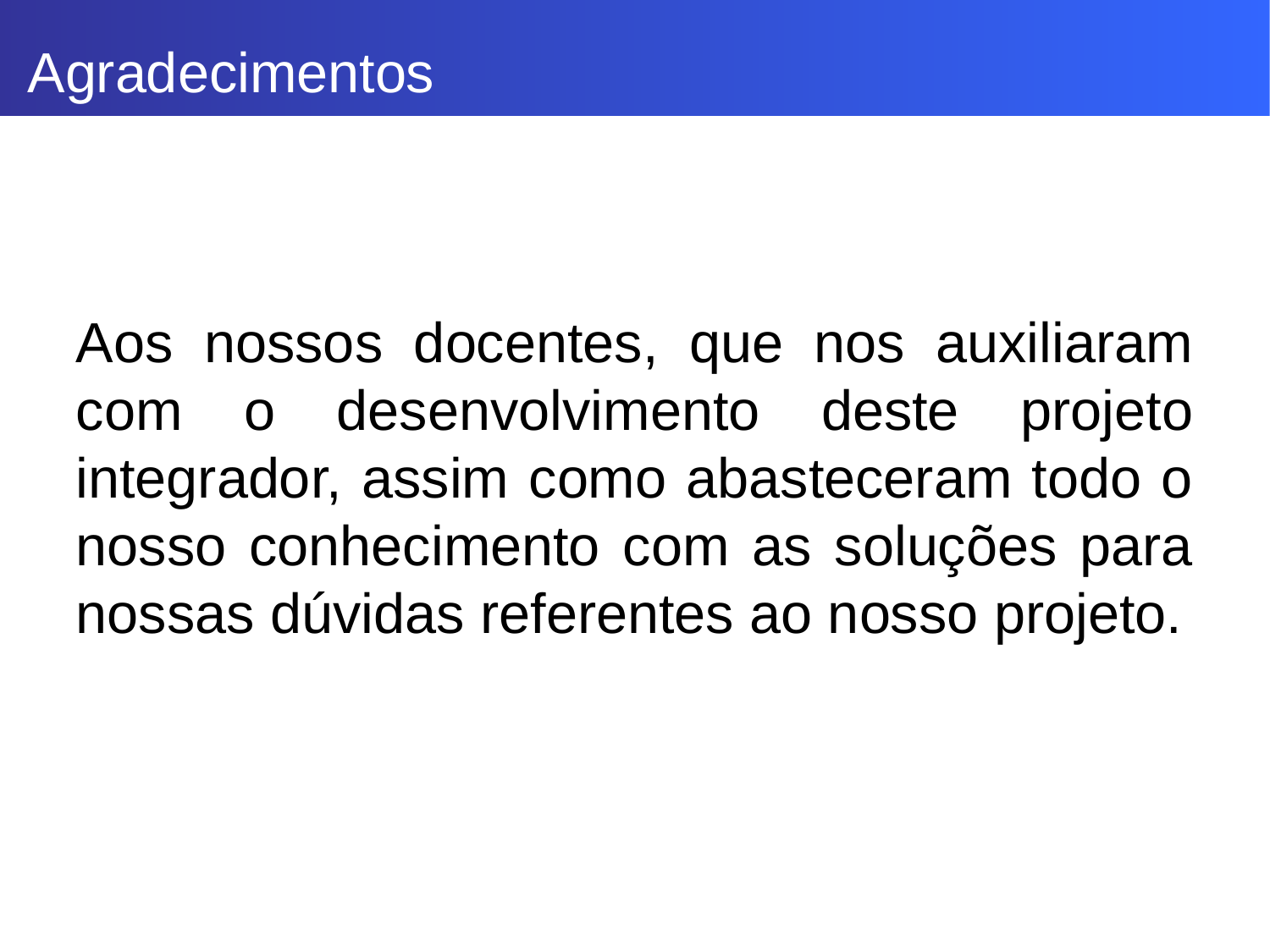

Agradecimentos
Aos nossos docentes, que nos auxiliaram com o desenvolvimento deste projeto integrador, assim como abasteceram todo o nosso conhecimento com as soluções para nossas dúvidas referentes ao nosso projeto.